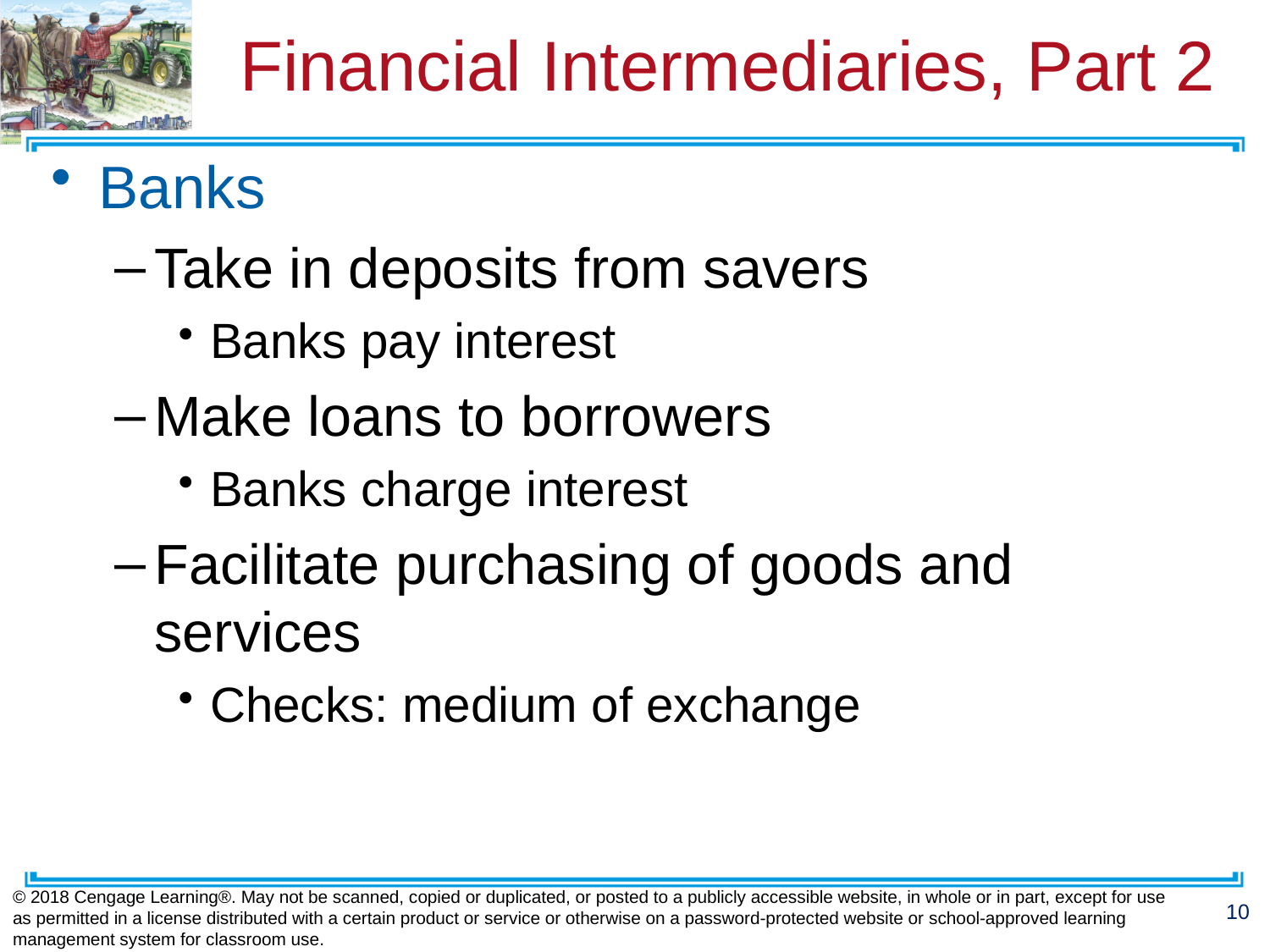

# Financial Intermediaries, Part 2
Banks
Take in deposits from savers
Banks pay interest
Make loans to borrowers
Banks charge interest
Facilitate purchasing of goods and services
Checks: medium of exchange
© 2018 Cengage Learning®. May not be scanned, copied or duplicated, or posted to a publicly accessible website, in whole or in part, except for use as permitted in a license distributed with a certain product or service or otherwise on a password-protected website or school-approved learning management system for classroom use.
10